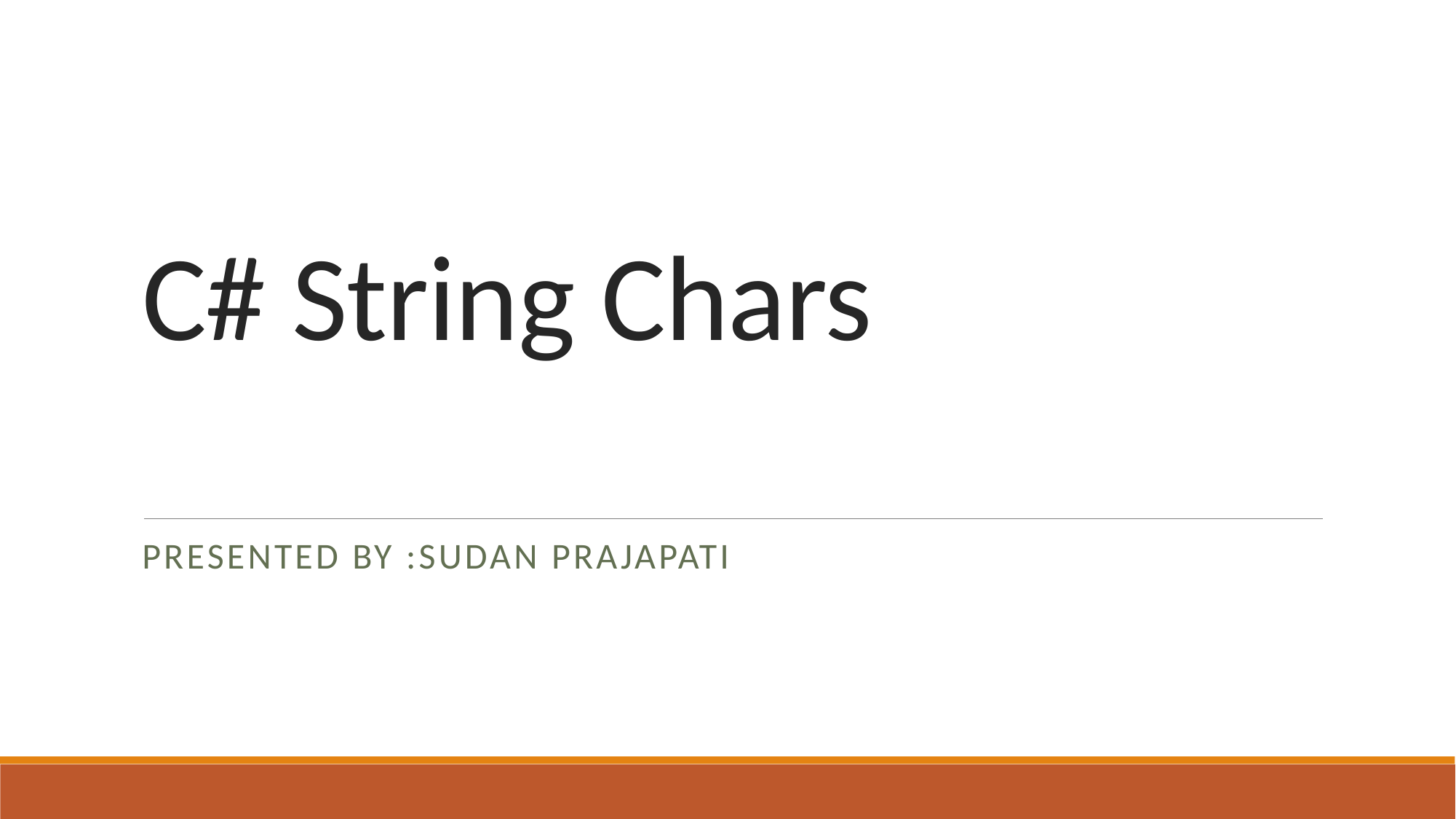

# C# String Chars
Presented by :Sudan Prajapati